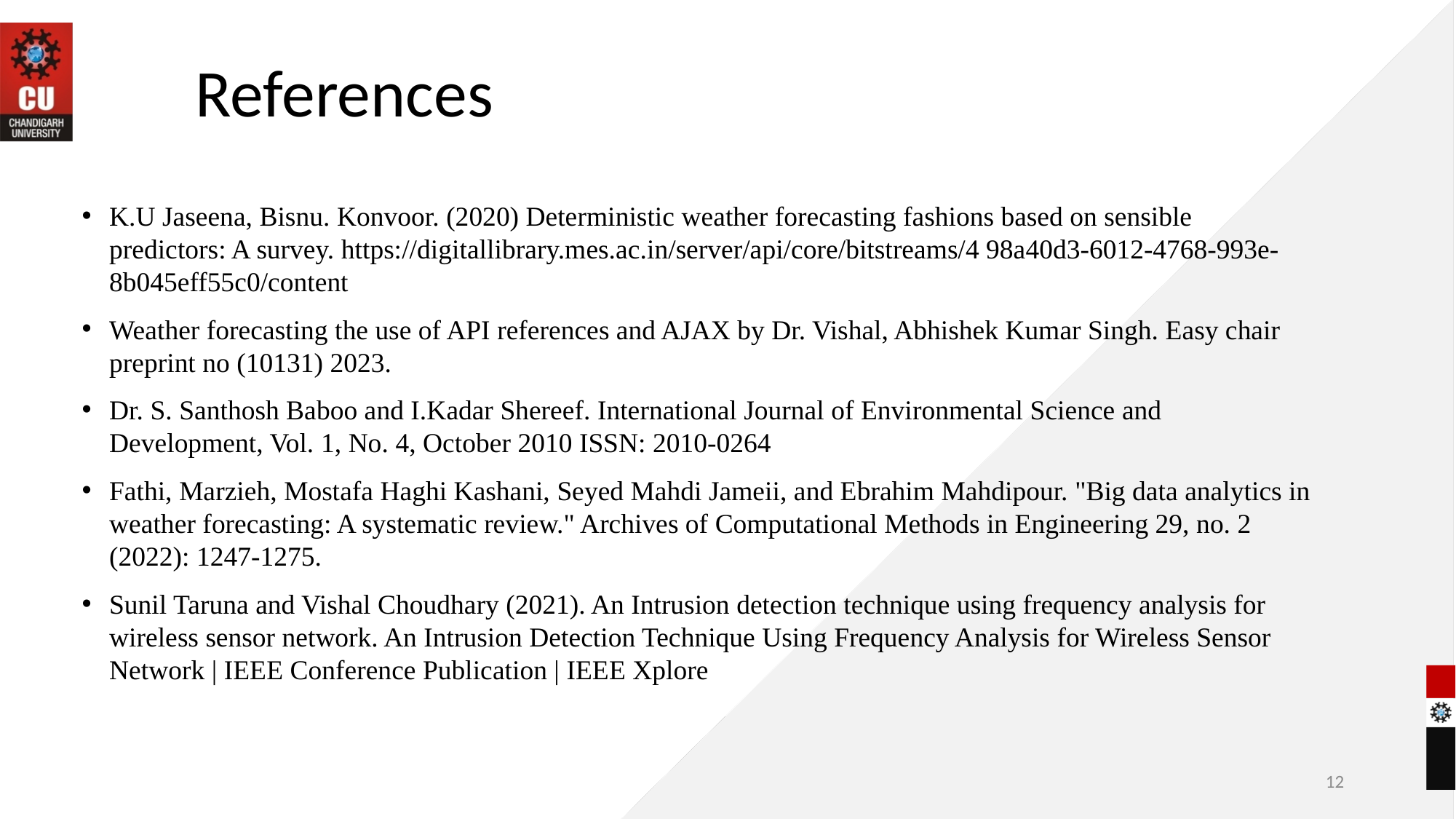

# References
K.U Jaseena, Bisnu. Konvoor. (2020) Deterministic weather forecasting fashions based on sensible predictors: A survey. https://digitallibrary.mes.ac.in/server/api/core/bitstreams/4 98a40d3-6012-4768-993e-8b045eff55c0/content
Weather forecasting the use of API references and AJAX by Dr. Vishal, Abhishek Kumar Singh. Easy chair preprint no (10131) 2023.
Dr. S. Santhosh Baboo and I.Kadar Shereef. International Journal of Environmental Science and Development, Vol. 1, No. 4, October 2010 ISSN: 2010-0264
Fathi, Marzieh, Mostafa Haghi Kashani, Seyed Mahdi Jameii, and Ebrahim Mahdipour. "Big data analytics in weather forecasting: A systematic review." Archives of Computational Methods in Engineering 29, no. 2 (2022): 1247-1275.
Sunil Taruna and Vishal Choudhary (2021). An Intrusion detection technique using frequency analysis for wireless sensor network. An Intrusion Detection Technique Using Frequency Analysis for Wireless Sensor Network | IEEE Conference Publication | IEEE Xplore
12